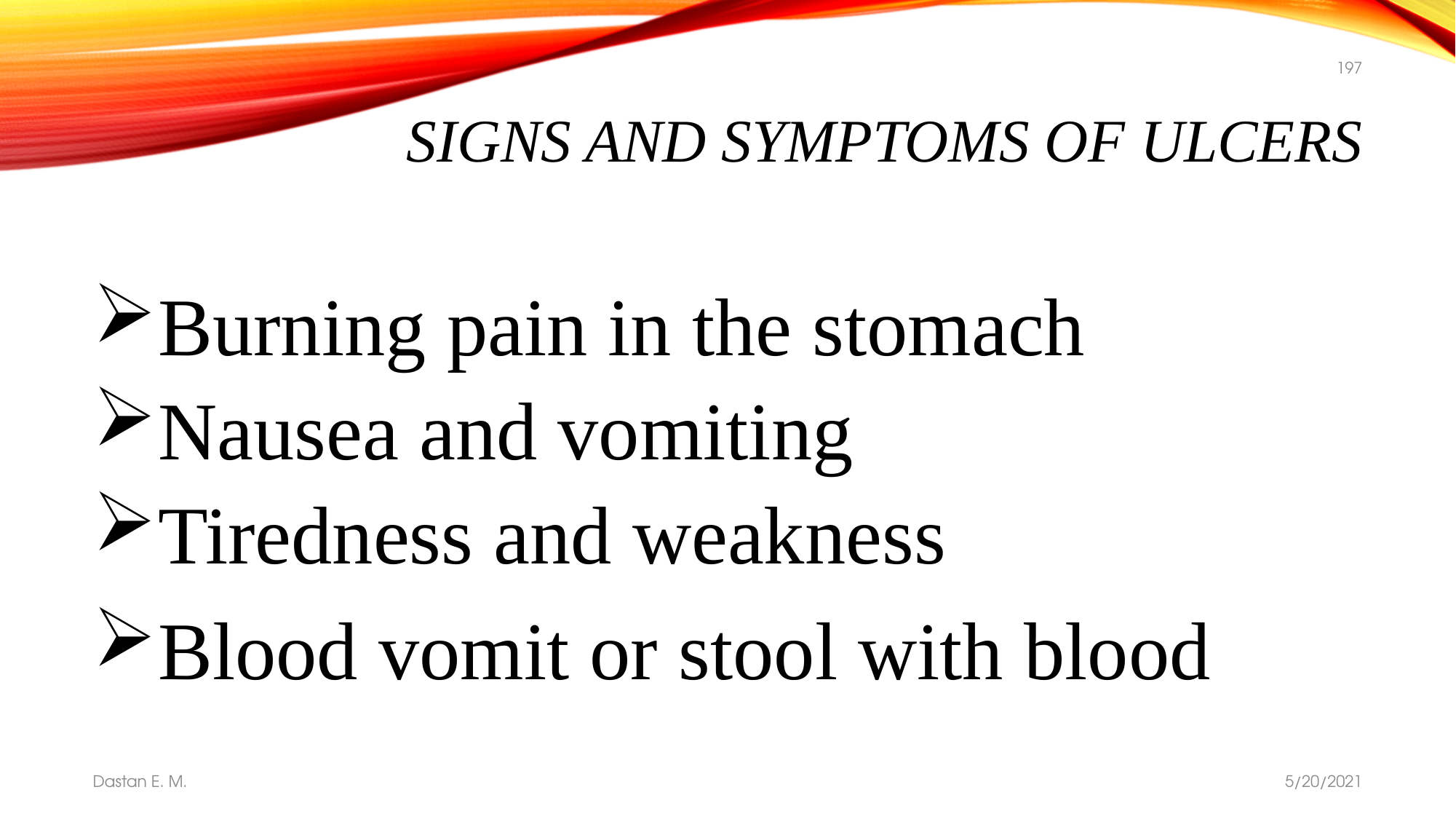

197
# Signs and Symptoms of Ulcers
Burning pain in the stomach
Nausea and vomiting
Tiredness and weakness
Blood vomit or stool with blood
Dastan E. M.
5/20/2021